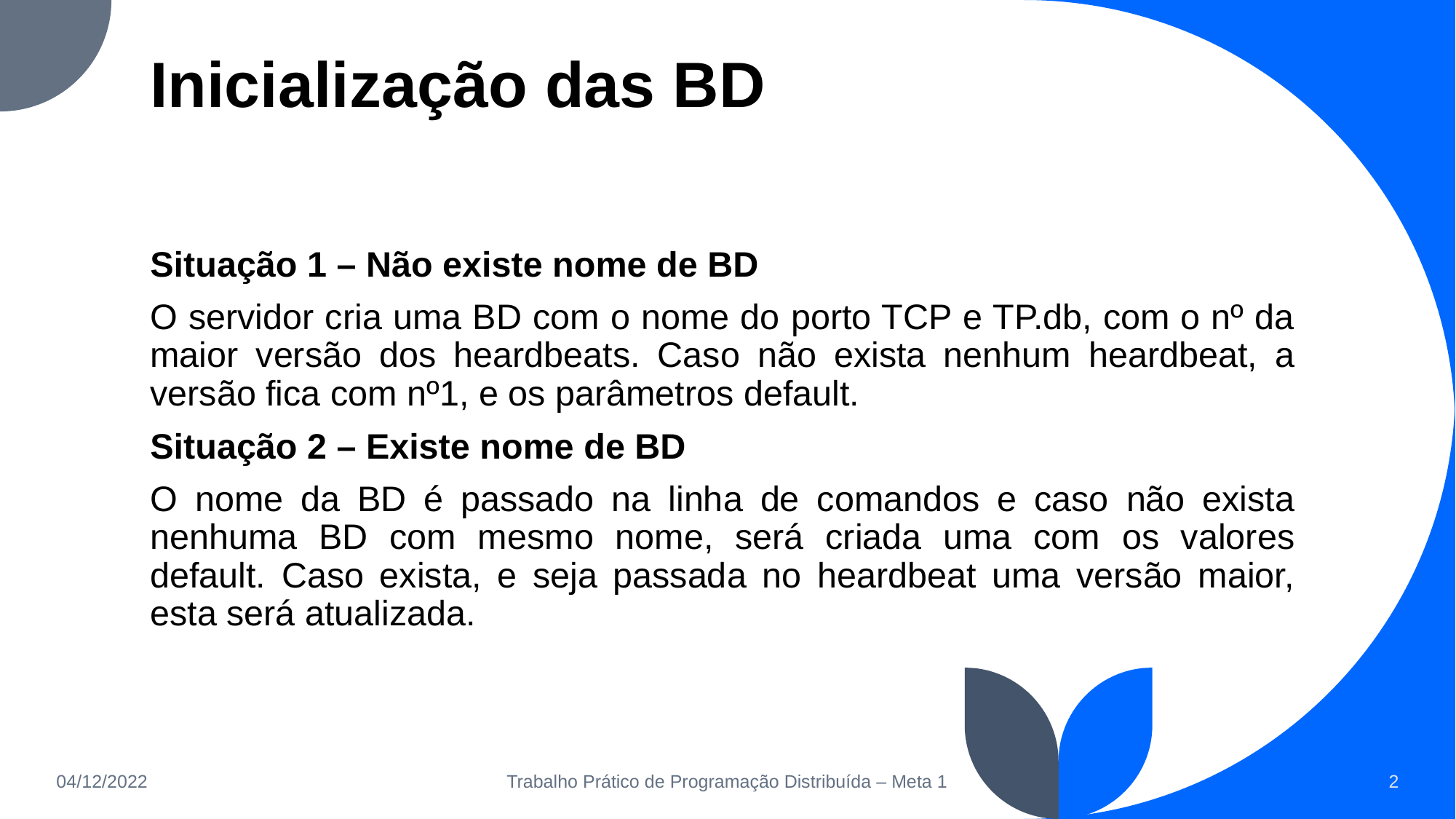

# Inicialização das BD
Situação 1 – Não existe nome de BD
O servidor cria uma BD com o nome do porto TCP e TP.db, com o nº da maior versão dos heardbeats. Caso não exista nenhum heardbeat, a versão fica com nº1, e os parâmetros default.
Situação 2 – Existe nome de BD
O nome da BD é passado na linha de comandos e caso não exista nenhuma BD com mesmo nome, será criada uma com os valores default. Caso exista, e seja passada no heardbeat uma versão maior, esta será atualizada.
04/12/2022
Trabalho Prático de Programação Distribuída – Meta 1
2